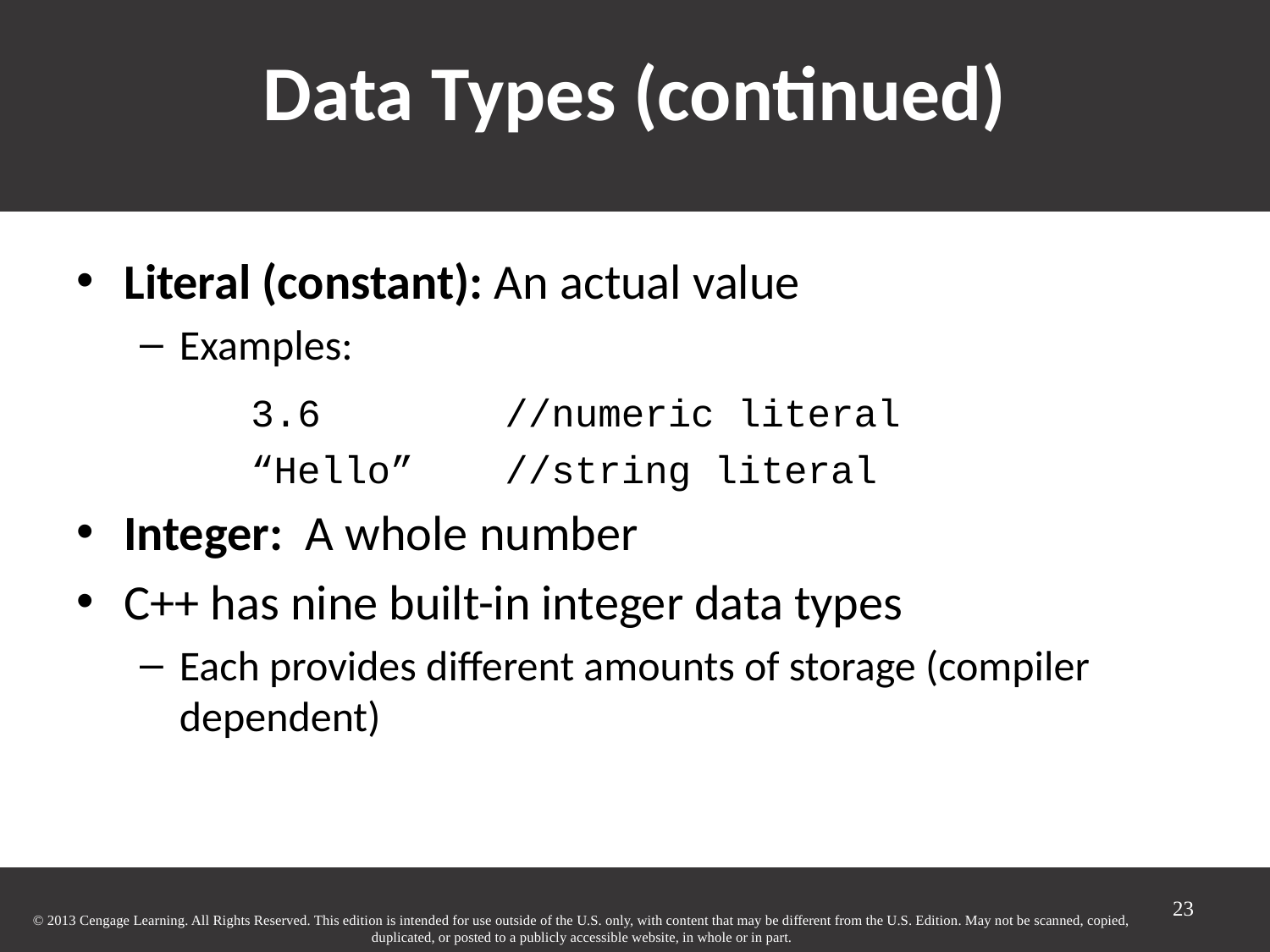

# Data Types (continued)‏
Literal (constant): An actual value
Examples:
		3.6		//numeric literal
		“Hello”	//string literal
Integer:  A whole number
C++ has nine built-in integer data types
Each provides different amounts of storage (compiler dependent)

23
© 2013 Cengage Learning. All Rights Reserved. This edition is intended for use outside of the U.S. only, with content that may be different from the U.S. Edition. May not be scanned, copied, duplicated, or posted to a publicly accessible website, in whole or in part.